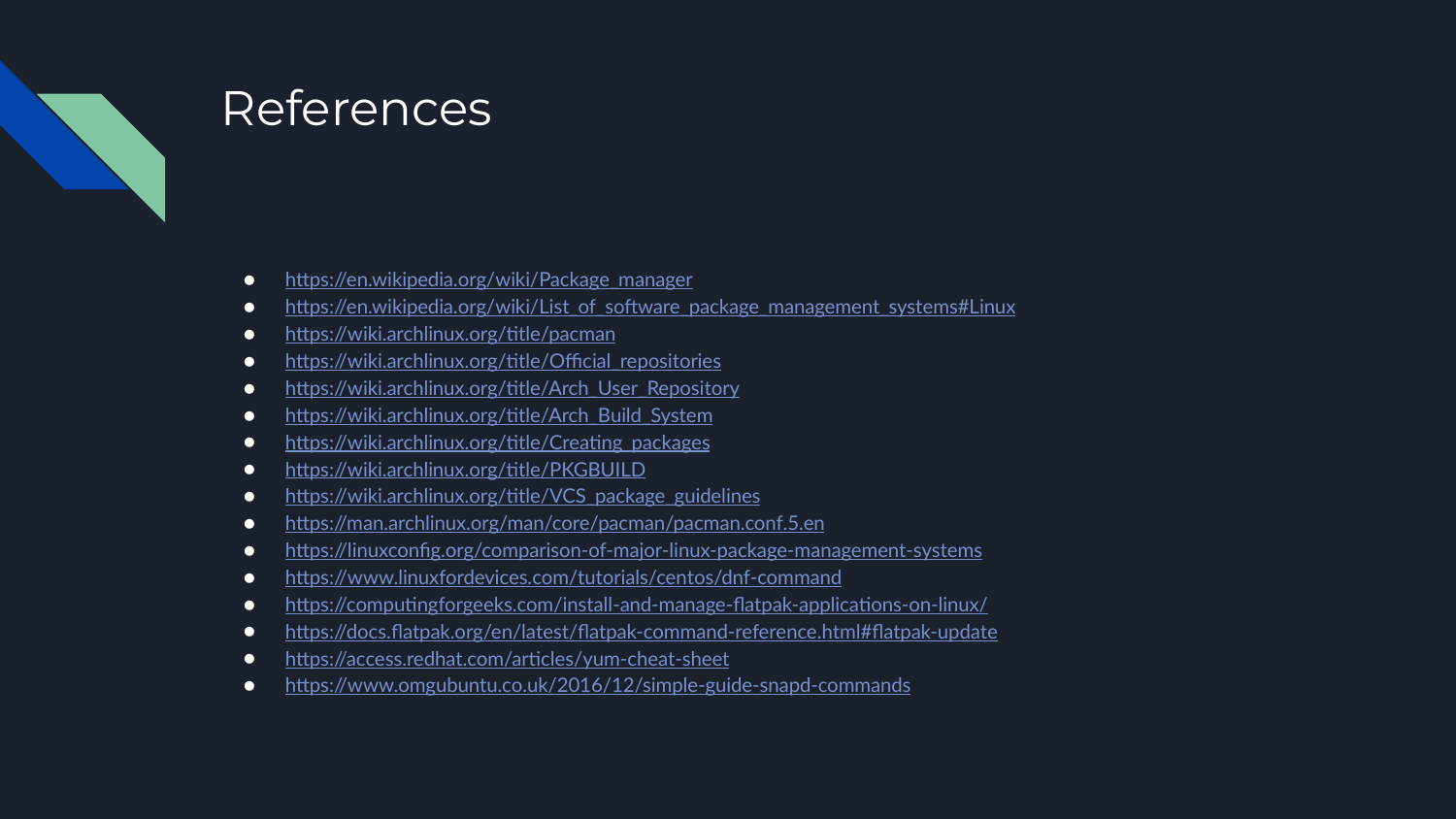

# References
https://en.wikipedia.org/wiki/Package_manager
https://en.wikipedia.org/wiki/List_of_software_package_management_systems#Linux
https://wiki.archlinux.org/title/pacman
https://wiki.archlinux.org/title/Official_repositories
https://wiki.archlinux.org/title/Arch_User_Repository
https://wiki.archlinux.org/title/Arch_Build_System
https://wiki.archlinux.org/title/Creating_packages
https://wiki.archlinux.org/title/PKGBUILD
https://wiki.archlinux.org/title/VCS_package_guidelines
https://man.archlinux.org/man/core/pacman/pacman.conf.5.en
https://linuxconfig.org/comparison-of-major-linux-package-management-systems
https://www.linuxfordevices.com/tutorials/centos/dnf-command
https://computingforgeeks.com/install-and-manage-flatpak-applications-on-linux/
https://docs.flatpak.org/en/latest/flatpak-command-reference.html#flatpak-update
https://access.redhat.com/articles/yum-cheat-sheet
https://www.omgubuntu.co.uk/2016/12/simple-guide-snapd-commands